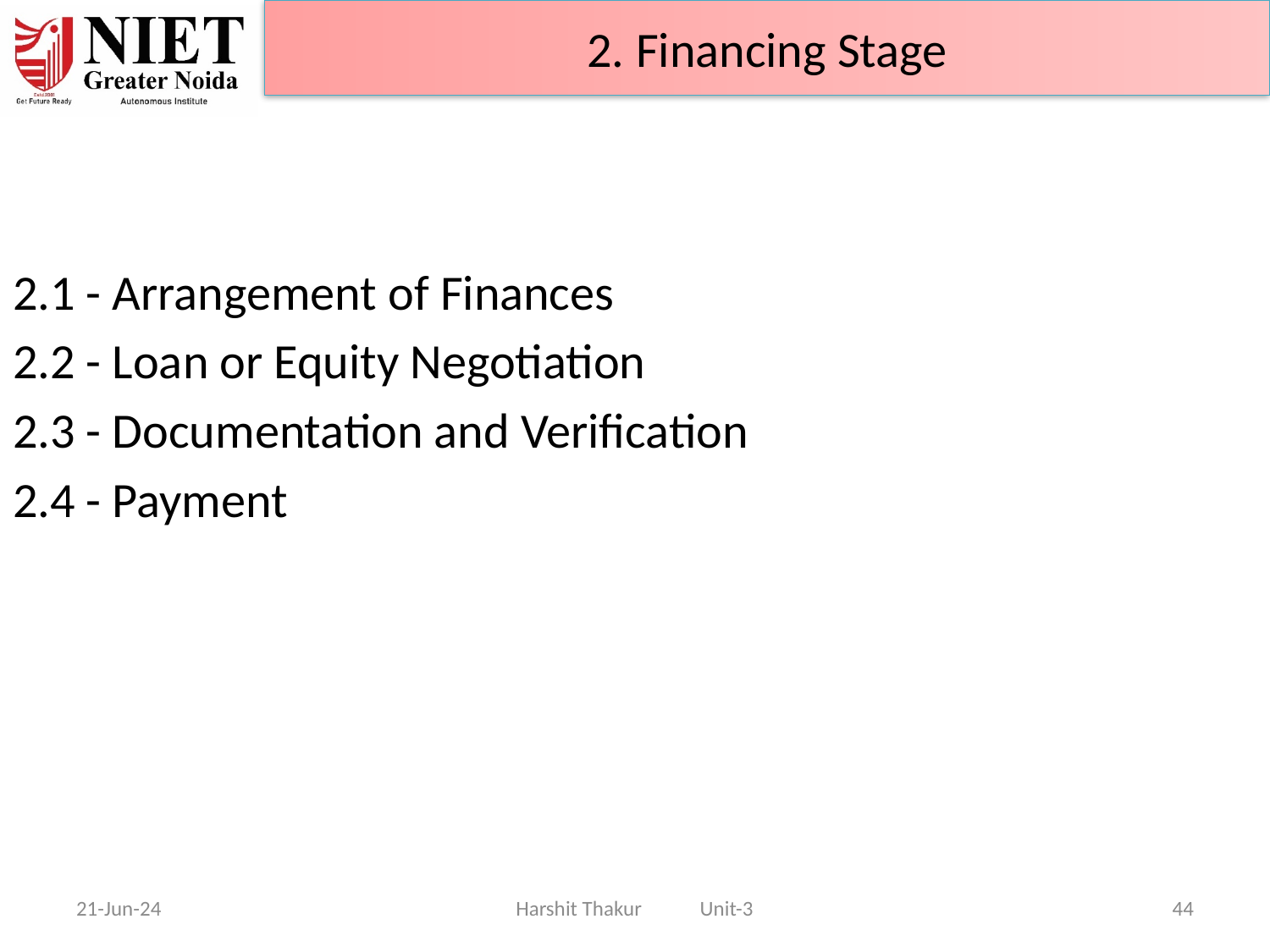

2. Financing Stage

2.1 - Arrangement of Finances
2.2 - Loan or Equity Negotiation
2.3 - Documentation and Verification
2.4 - Payment

21-Jun-24
Harshit Thakur            Unit-3
44